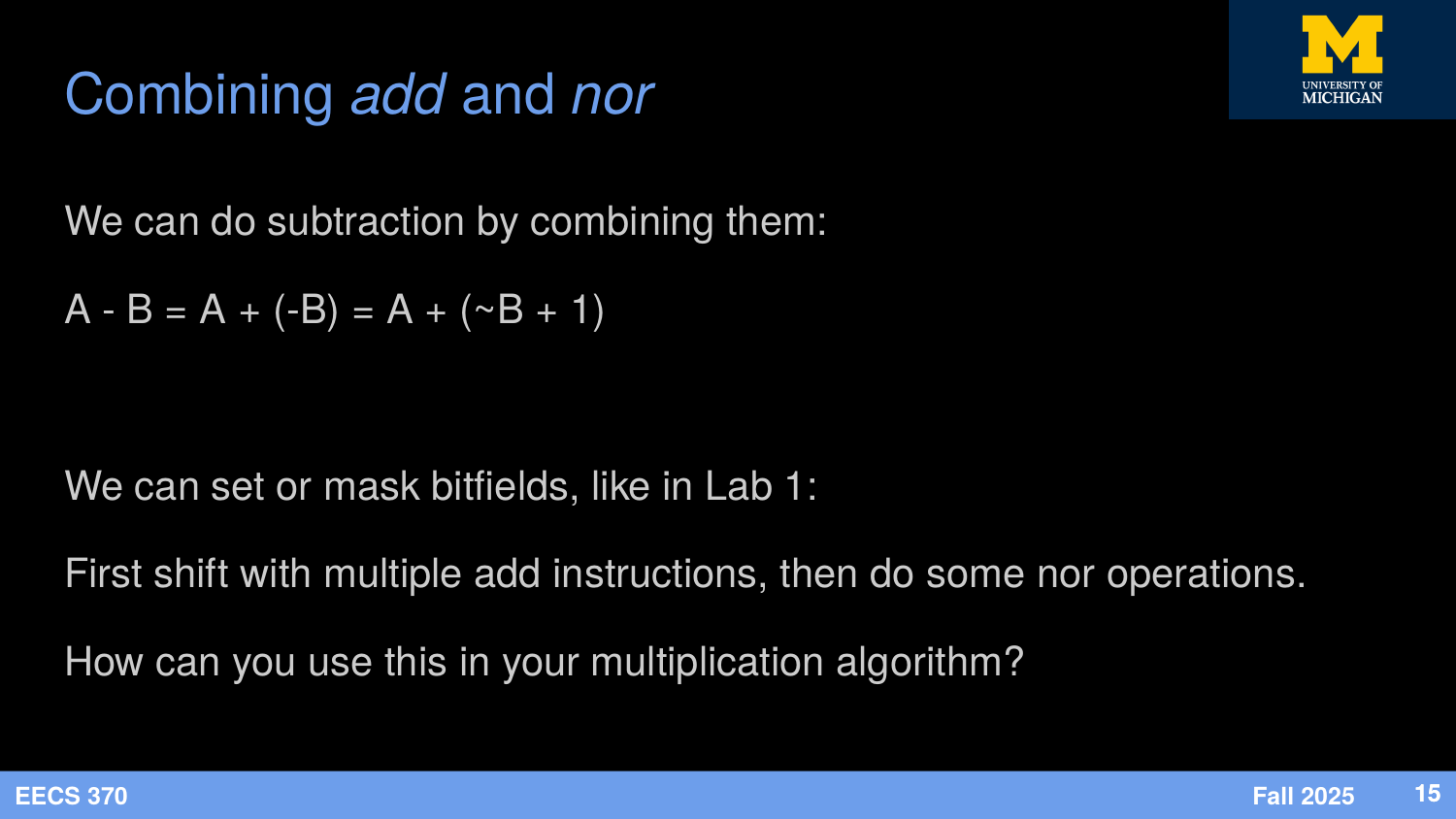

# Combining add and nor
We can do subtraction by combining them:
A - B = A + (-B) = A + (~B + 1)

We can set or mask bitfields, like in Lab 1:
First shift with multiple add instructions, then do some nor operations.
How can you use this in your multiplication algorithm?
15